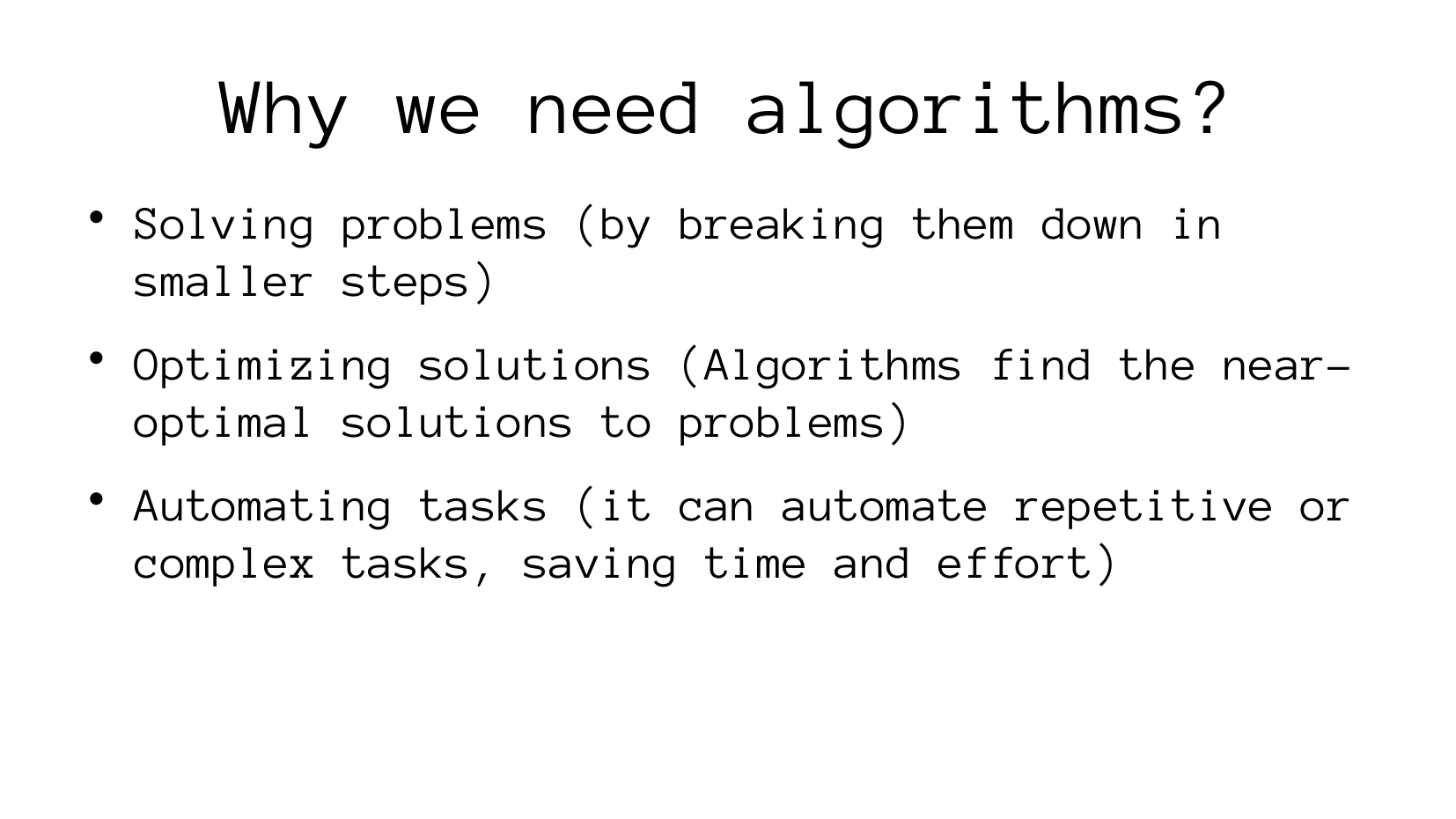

# Why we need algorithms?
Solving problems (by breaking them down in smaller steps)
Optimizing solutions (Algorithms find the near-optimal solutions to problems)
Automating tasks (it can automate repetitive or complex tasks, saving time and effort)